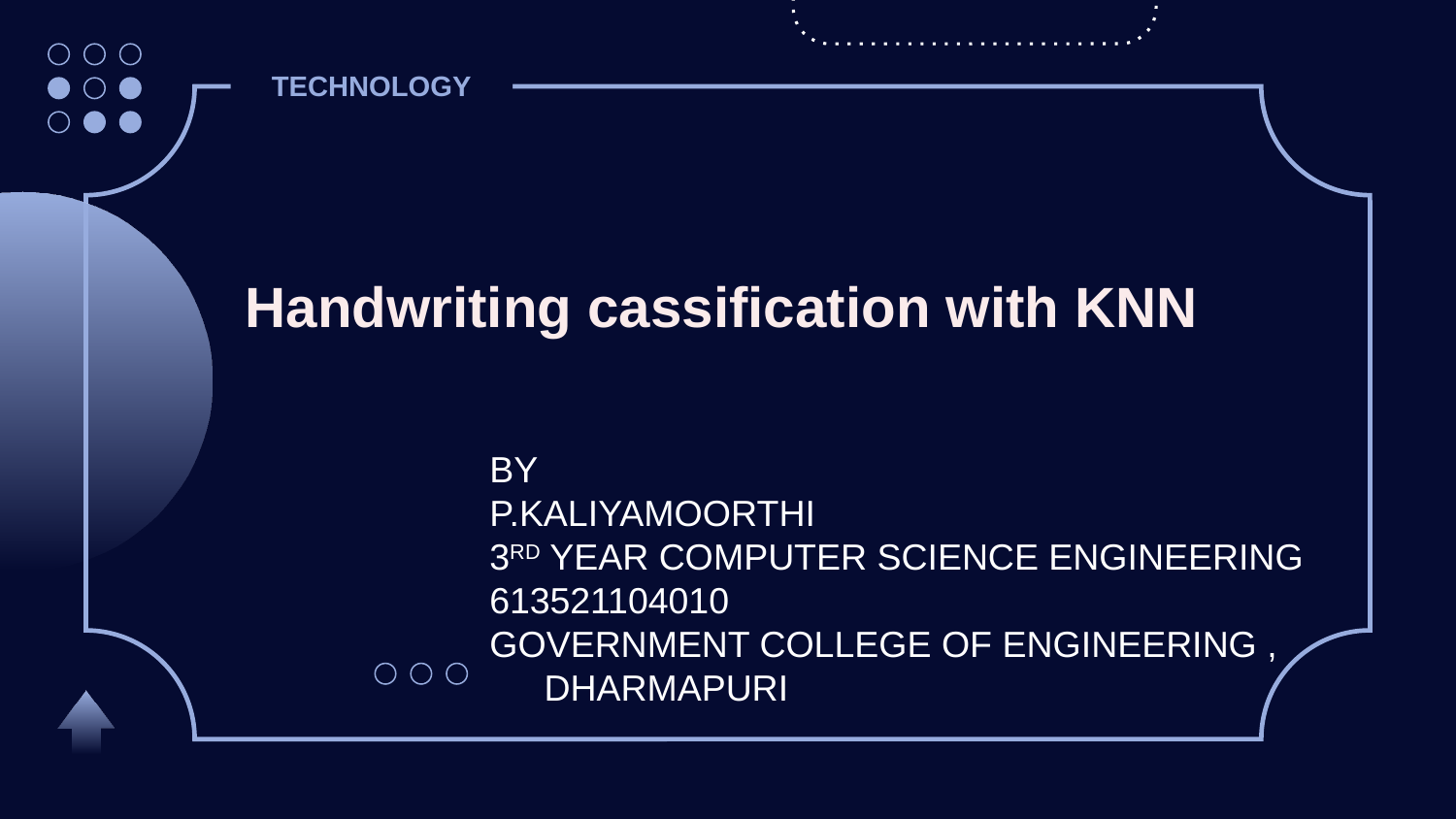

TECHNOLOGY

# Handwriting cassification with KNN
BY
P.KALIYAMOORTHI
3RD YEAR COMPUTER SCIENCE ENGINEERING
613521104010
GOVERNMENT COLLEGE OF ENGINEERING , DHARMAPURI